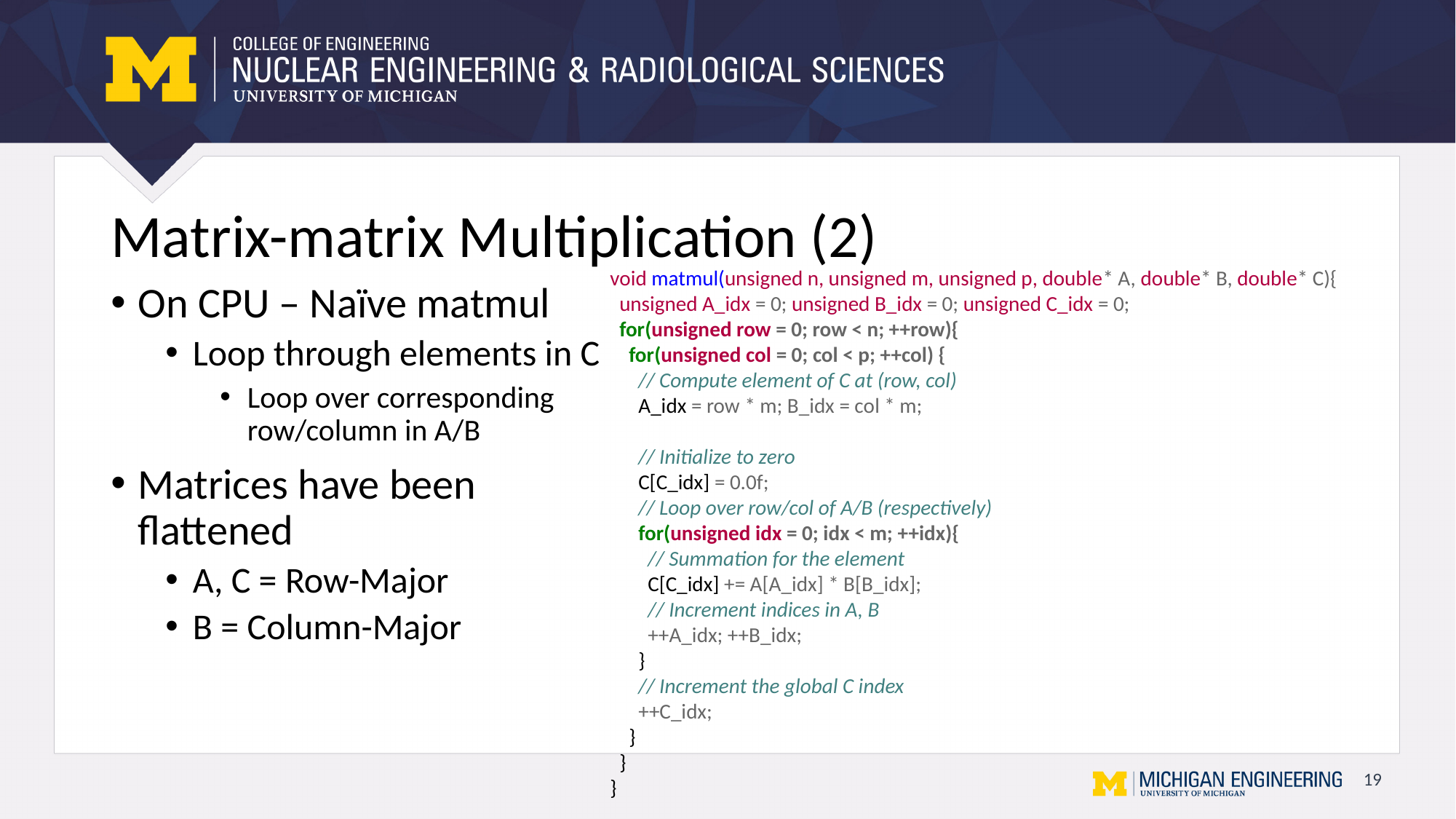

# Matrix-matrix Multiplication (2)
void matmul(unsigned n, unsigned m, unsigned p, double* A, double* B, double* C){
  unsigned A_idx = 0; unsigned B_idx = 0; unsigned C_idx = 0;
  for(unsigned row = 0; row < n; ++row){
    for(unsigned col = 0; col < p; ++col) {
      // Compute element of C at (row, col)
      A_idx = row * m; B_idx = col * m;

      // Initialize to zero
      C[C_idx] = 0.0f;
      // Loop over row/col of A/B (respectively)
      for(unsigned idx = 0; idx < m; ++idx){
        // Summation for the element
        C[C_idx] += A[A_idx] * B[B_idx];
        // Increment indices in A, B
        ++A_idx; ++B_idx;
      }
      // Increment the global C index
      ++C_idx;
    }
  }
}
On CPU – Naïve matmul
Loop through elements in C
Loop over corresponding row/column in A/B
Matrices have been flattened
A, C = Row-Major
B = Column-Major